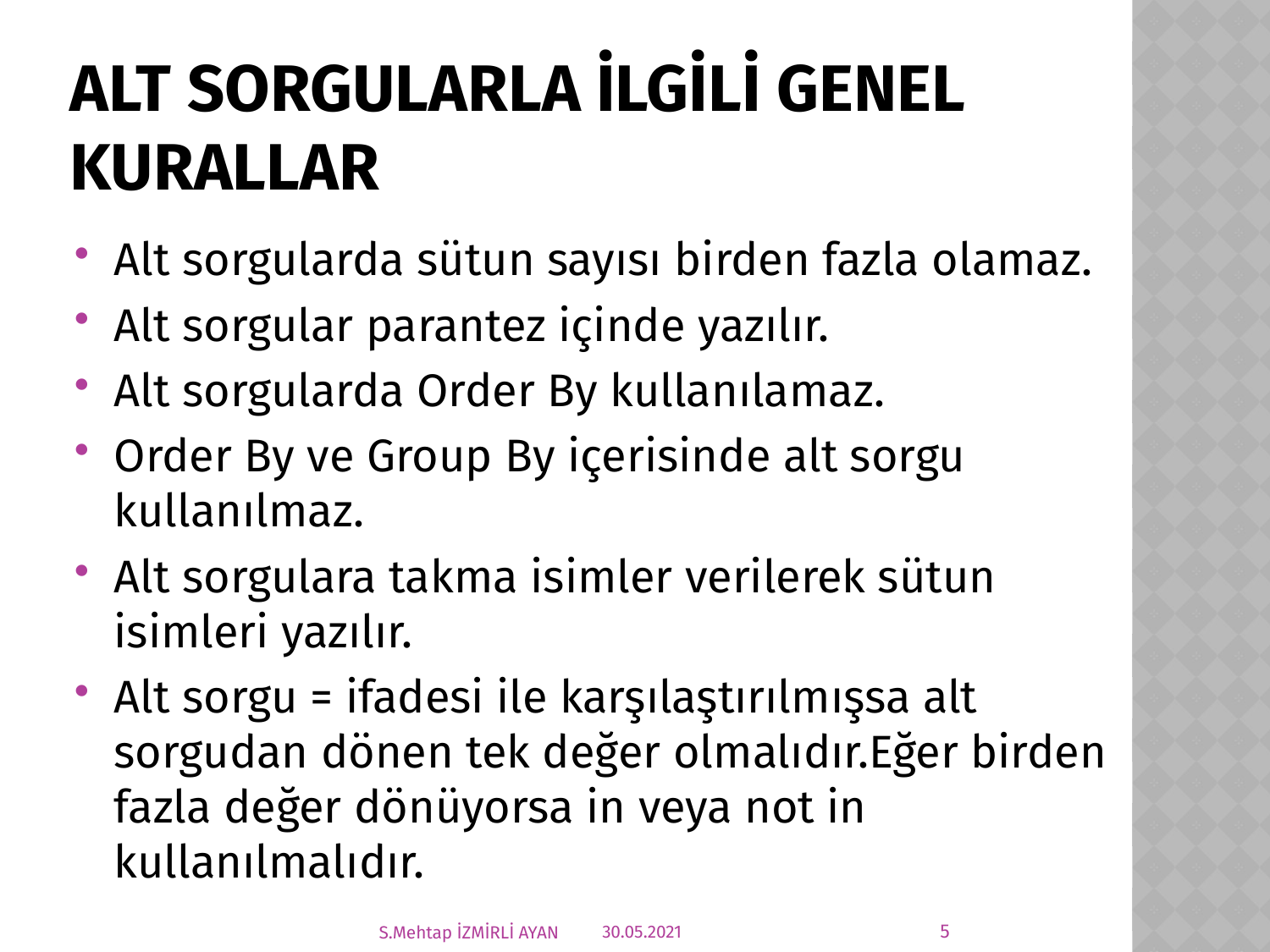

# Alt Sorgularla ilgili genel kurallar
Alt sorgularda sütun sayısı birden fazla olamaz.
Alt sorgular parantez içinde yazılır.
Alt sorgularda Order By kullanılamaz.
Order By ve Group By içerisinde alt sorgu kullanılmaz.
Alt sorgulara takma isimler verilerek sütun isimleri yazılır.
Alt sorgu = ifadesi ile karşılaştırılmışsa alt sorgudan dönen tek değer olmalıdır.Eğer birden fazla değer dönüyorsa in veya not in kullanılmalıdır.
5
S.Mehtap İZMİRLİ AYAN
30.05.2021